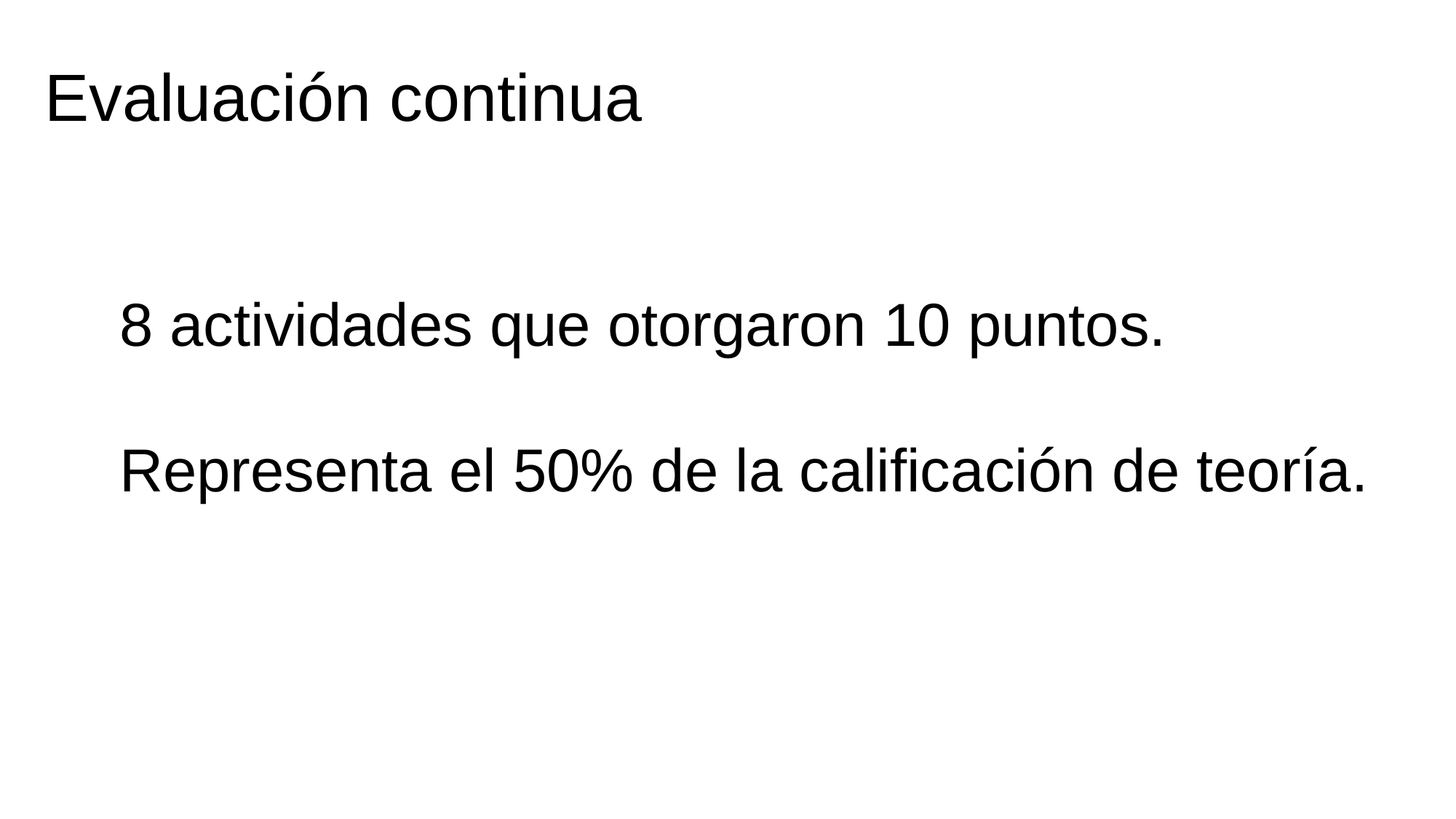

# Evaluación continua
8 actividades que otorgaron 10 puntos.

Representa el 50% de la calificación de teoría.